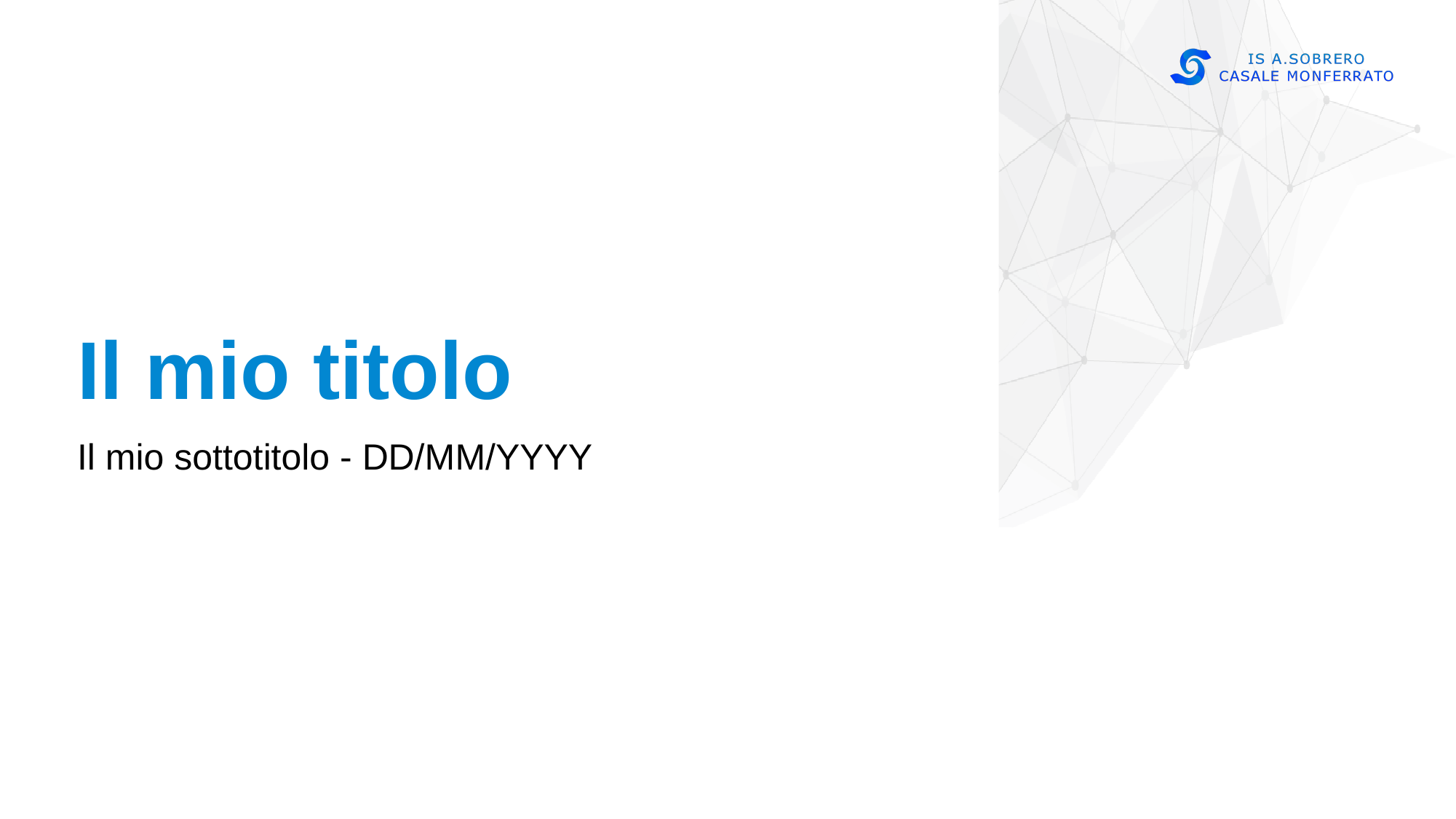

# Il mio titolo
Il mio sottotitolo - DD/MM/YYYY